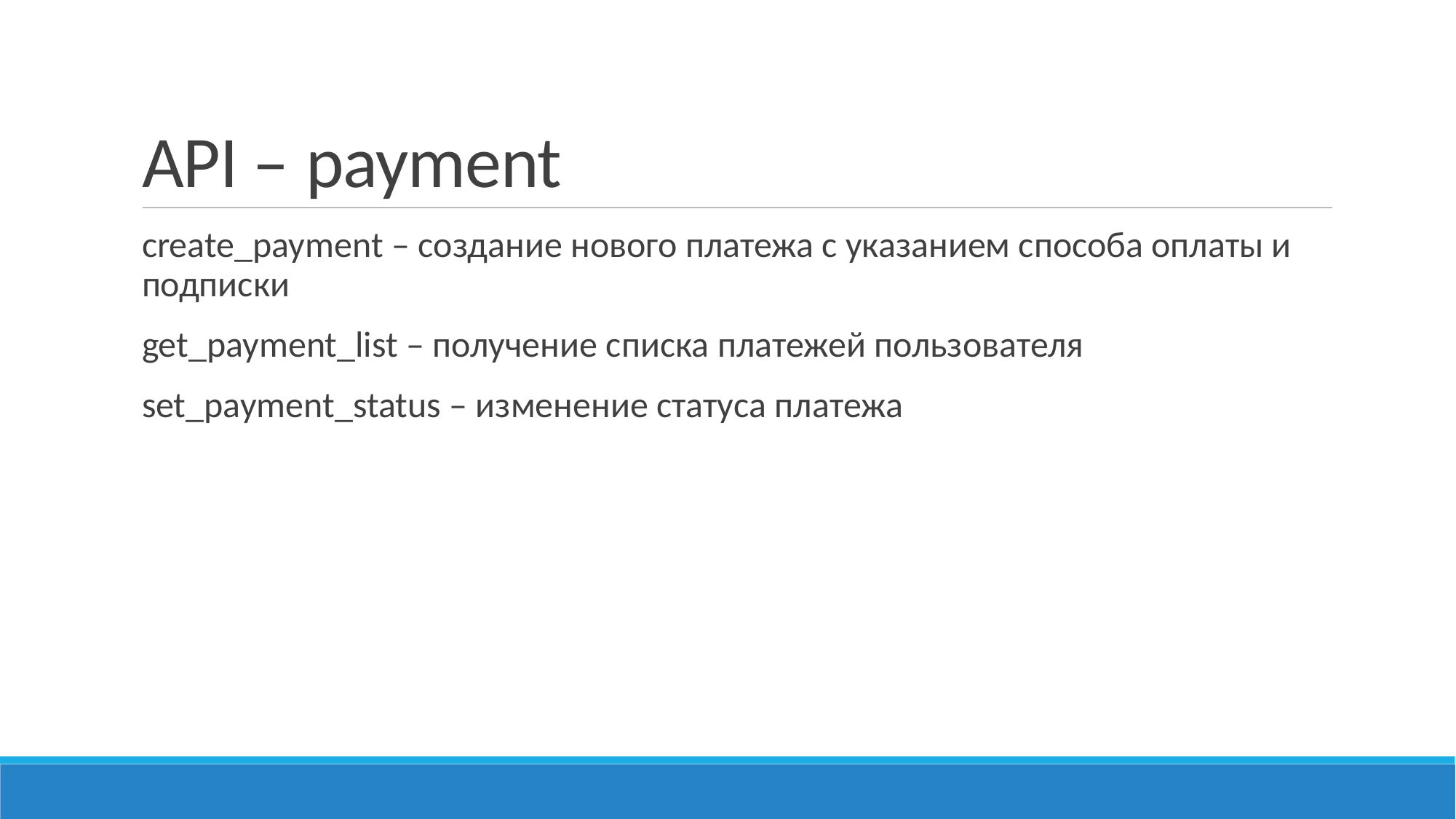

# API – payment
create_payment – создание нового платежа с указанием способа оплаты и подписки
get_payment_list – получение списка платежей пользователя
set_payment_status – изменение статуса платежа